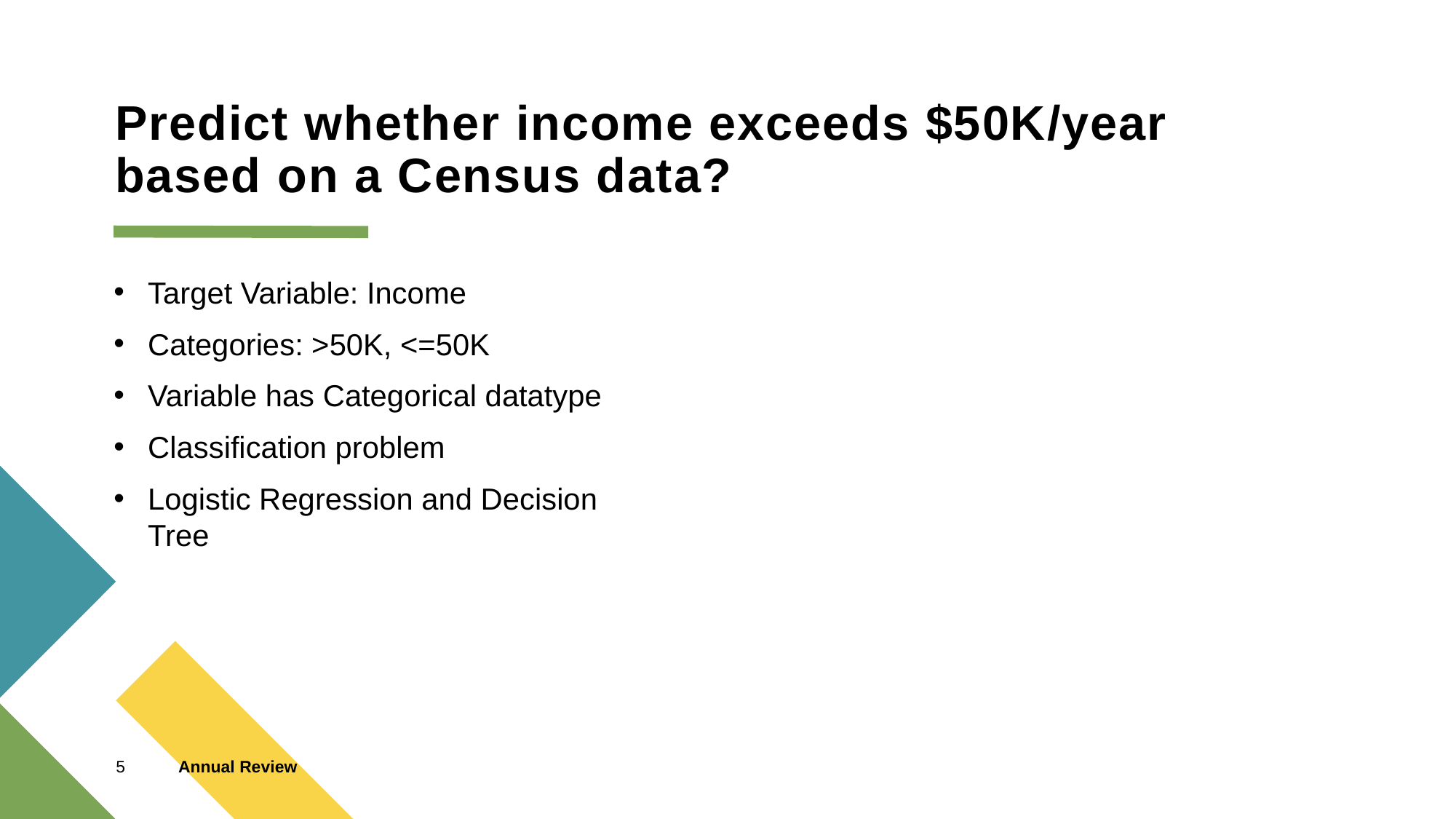

# Predict whether income exceeds $50K/year based on a Census data?
Target Variable: Income
Categories: >50K, <=50K
Variable has Categorical datatype
Classification problem
Logistic Regression and Decision Tree
5
Annual Review